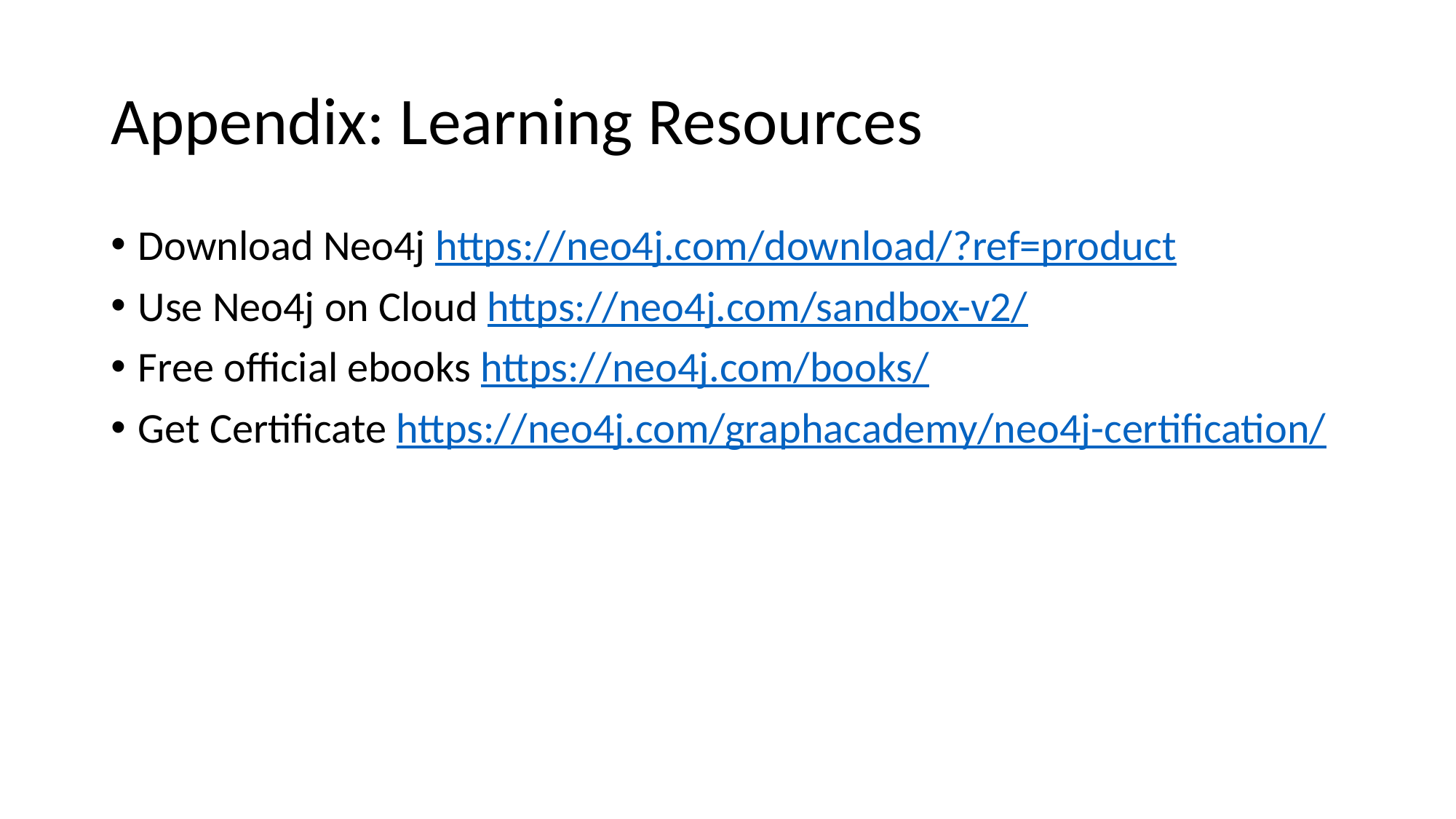

# Appendix: Learning Resources
Download Neo4j https://neo4j.com/download/?ref=product
Use Neo4j on Cloud https://neo4j.com/sandbox-v2/
Free official ebooks https://neo4j.com/books/
Get Certificate https://neo4j.com/graphacademy/neo4j-certification/